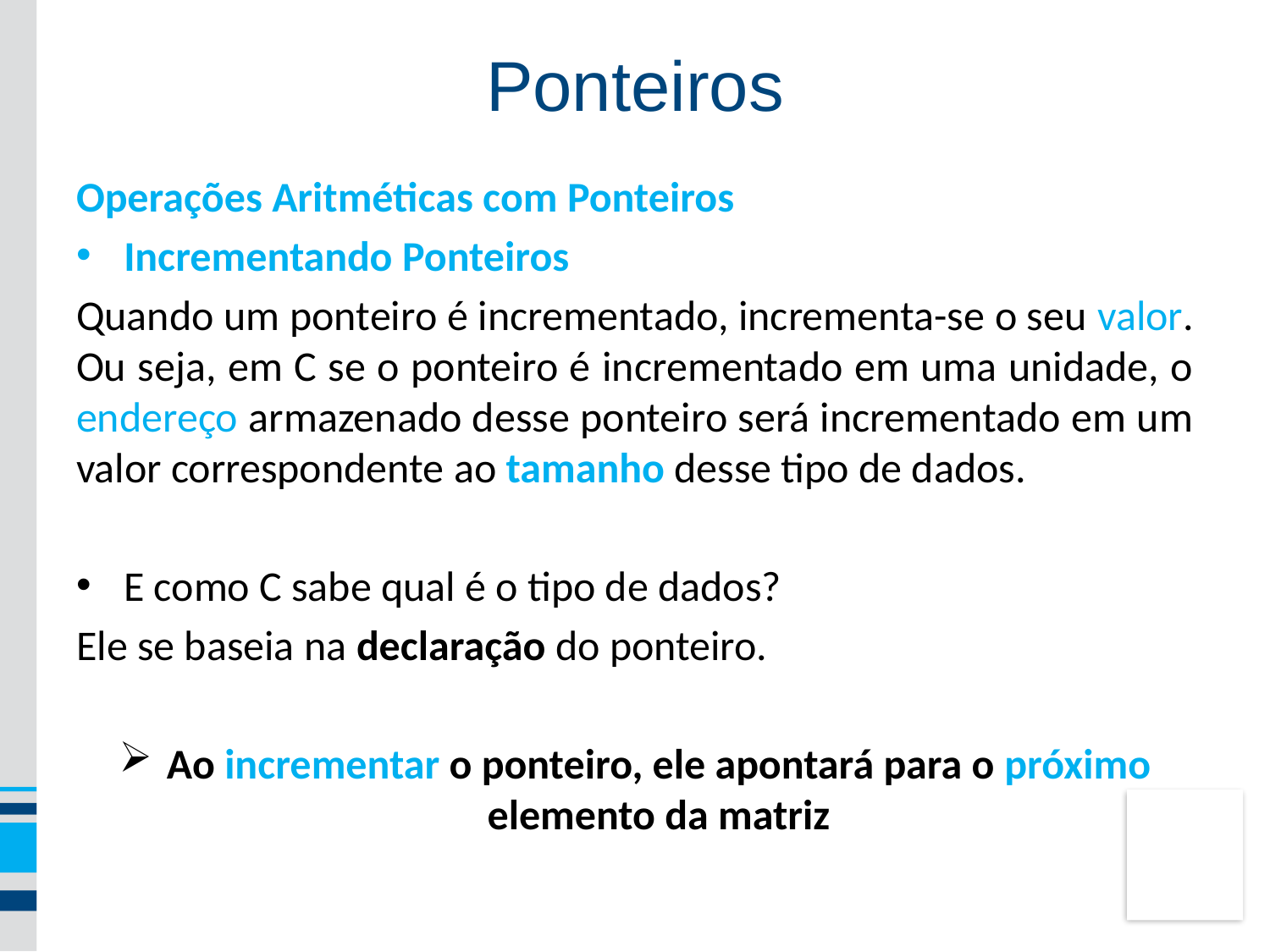

Ponteiros
Operações Aritméticas com Ponteiros
Incrementando Ponteiros
Quando um ponteiro é incrementado, incrementa-se o seu valor. Ou seja, em C se o ponteiro é incrementado em uma unidade, o endereço armazenado desse ponteiro será incrementado em um valor correspondente ao tamanho desse tipo de dados.

E como C sabe qual é o tipo de dados?
Ele se baseia na declaração do ponteiro.

Ao incrementar o ponteiro, ele apontará para o próximo elemento da matriz